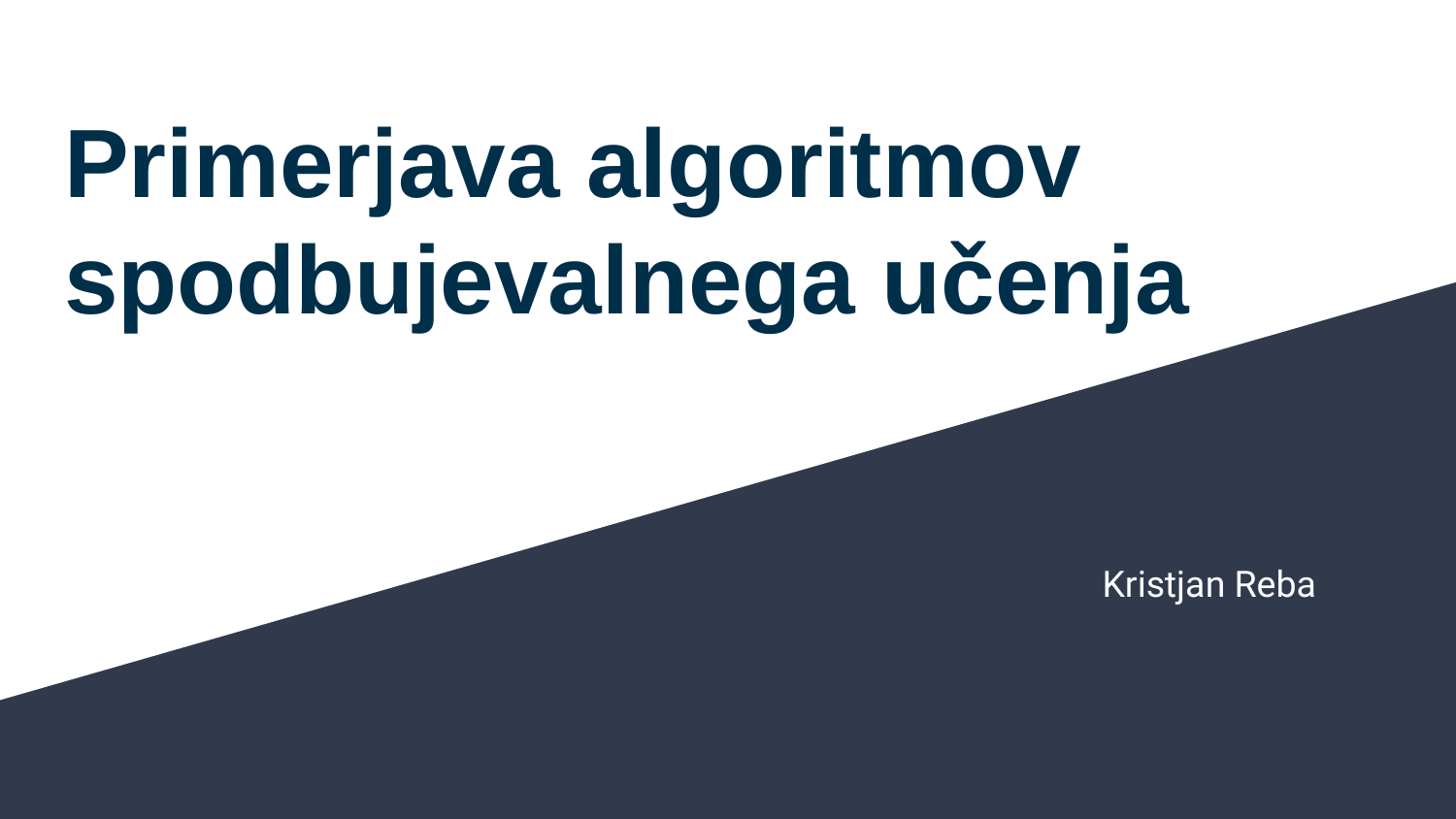

# Primerjava algoritmov spodbujevalnega učenja
Kristjan Reba